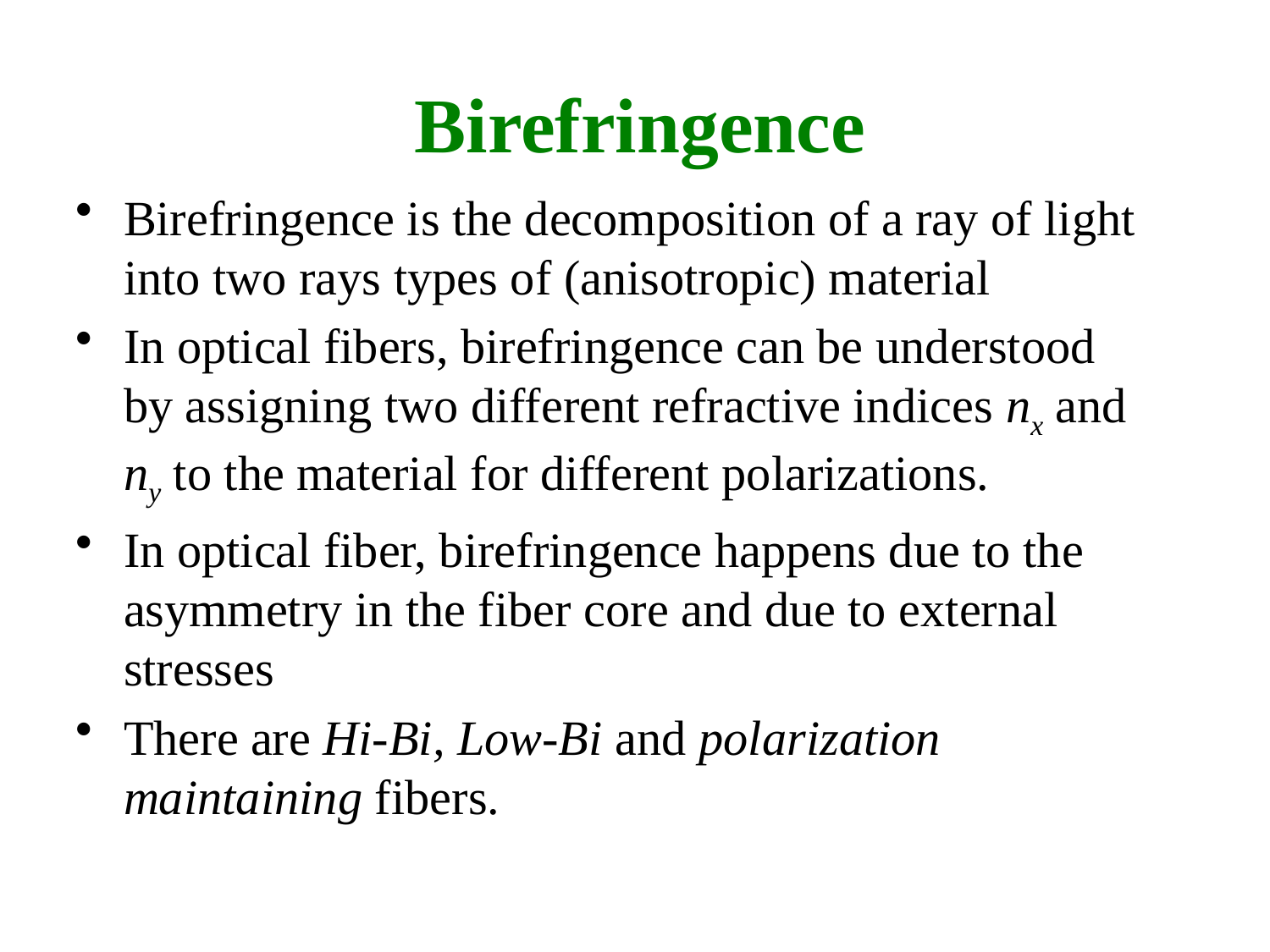

# Birefringence
Birefringence is the decomposition of a ray of light into two rays types of (anisotropic) material
In optical fibers, birefringence can be understood by assigning two different refractive indices nx and ny to the material for different polarizations.
In optical fiber, birefringence happens due to the asymmetry in the fiber core and due to external stresses
There are Hi-Bi, Low-Bi and polarization maintaining fibers.